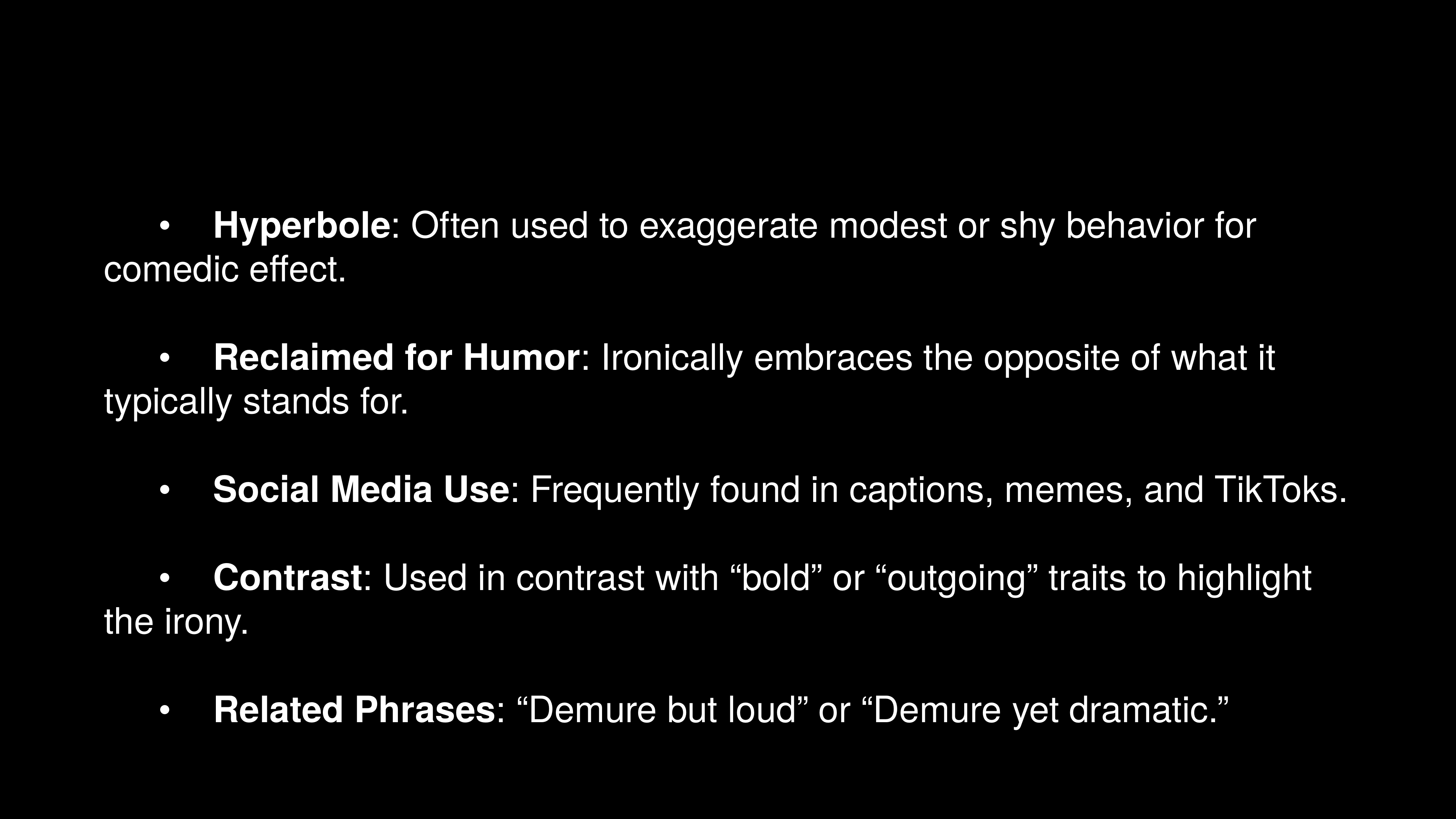

•	Hyperbole: Often used to exaggerate modest or shy behavior for comedic effect.
	•	Reclaimed for Humor: Ironically embraces the opposite of what it typically stands for.
	•	Social Media Use: Frequently found in captions, memes, and TikToks.
	•	Contrast: Used in contrast with “bold” or “outgoing” traits to highlight the irony.
	•	Related Phrases: “Demure but loud” or “Demure yet dramatic.”